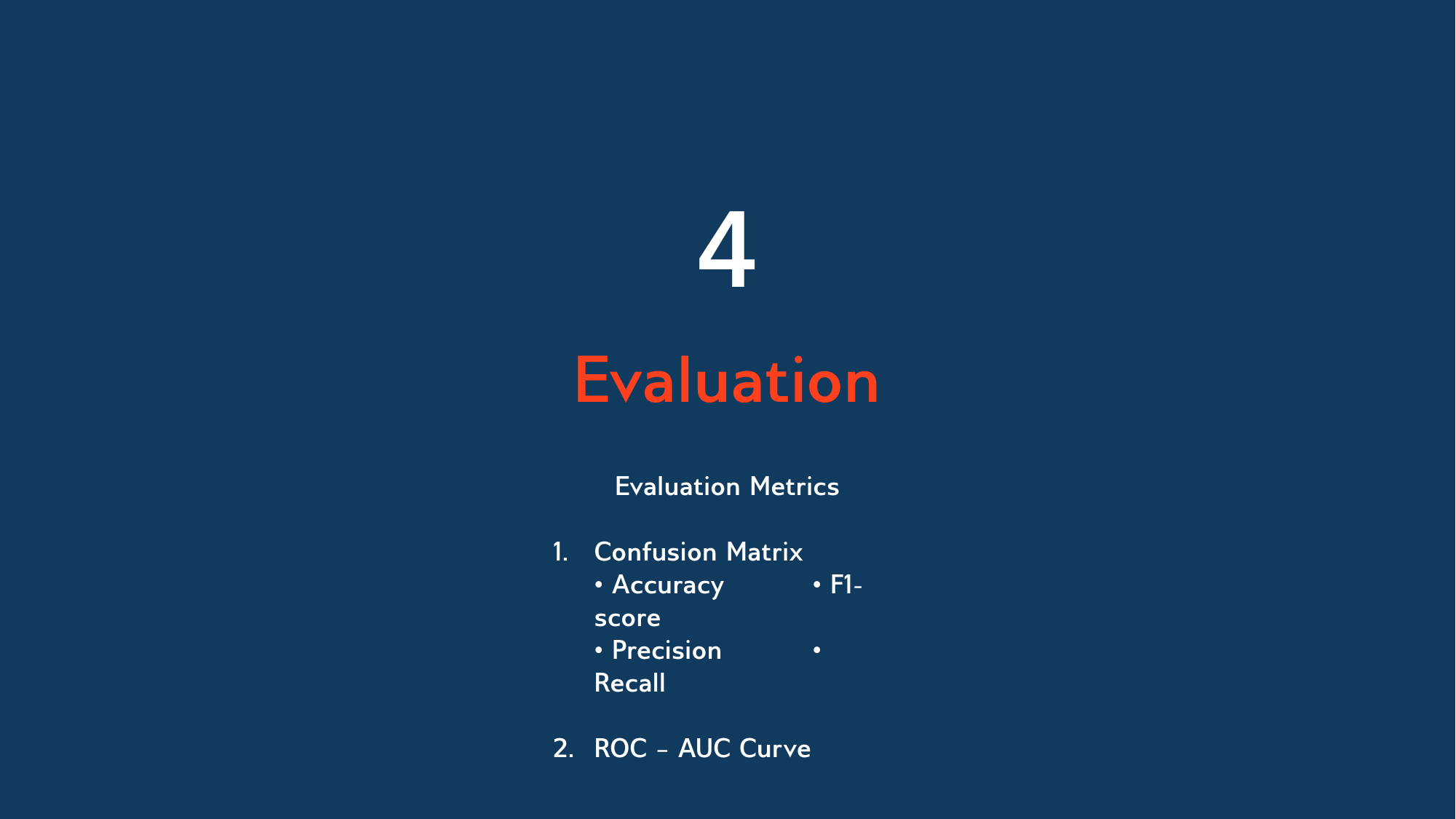

4
Evaluation
Evaluation Metrics

Confusion Matrix
• Accuracy	• F1-score
• Precision	• Recall

ROC – AUC Curve